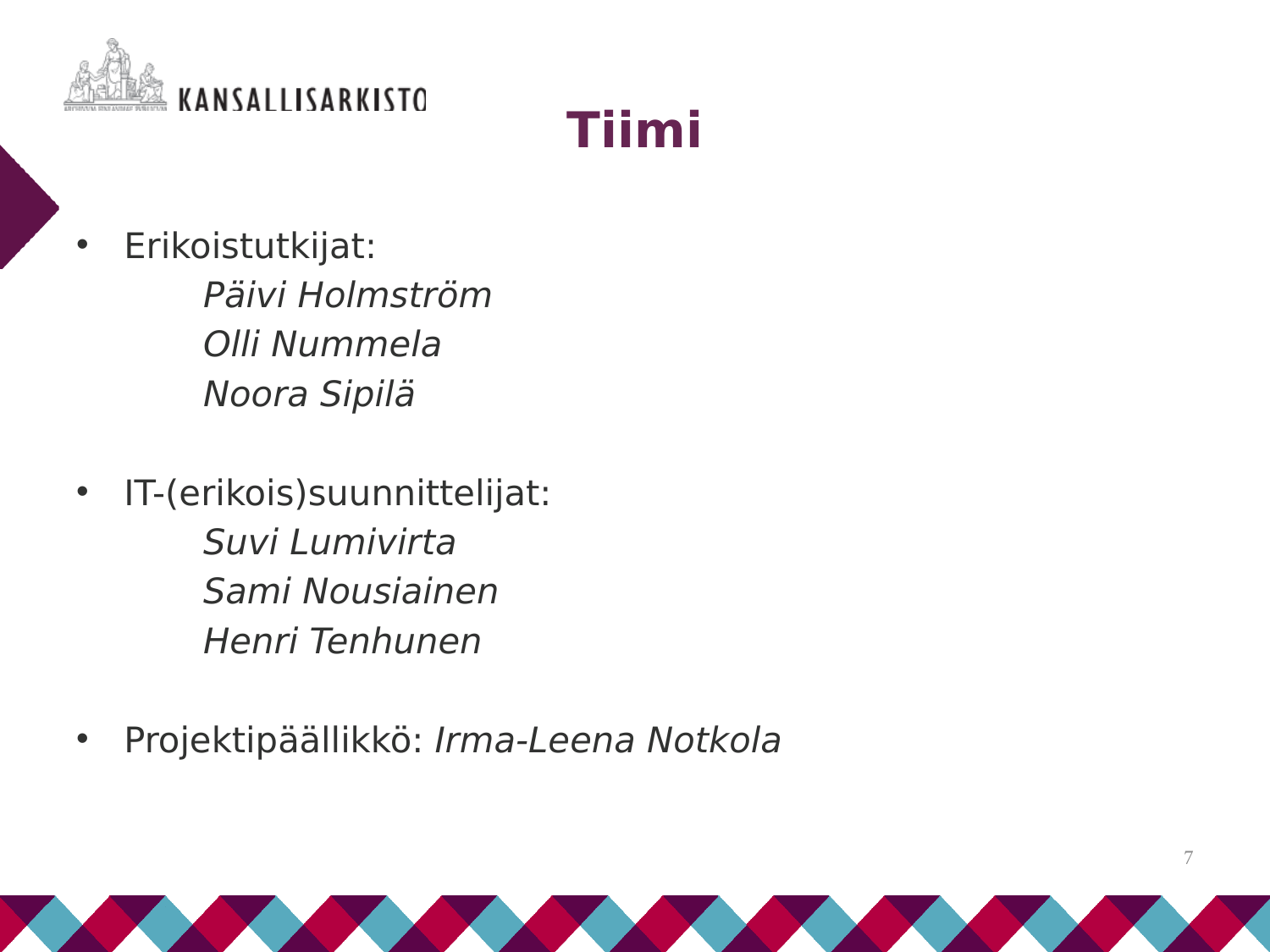

# Tiimi

Erikoistutkijat:
	Päivi Holmström
	Olli Nummela
	Noora Sipilä

IT-(erikois)suunnittelijat:
	Suvi Lumivirta
	Sami Nousiainen
	Henri Tenhunen

Projektipäällikkö: Irma-Leena Notkola

7